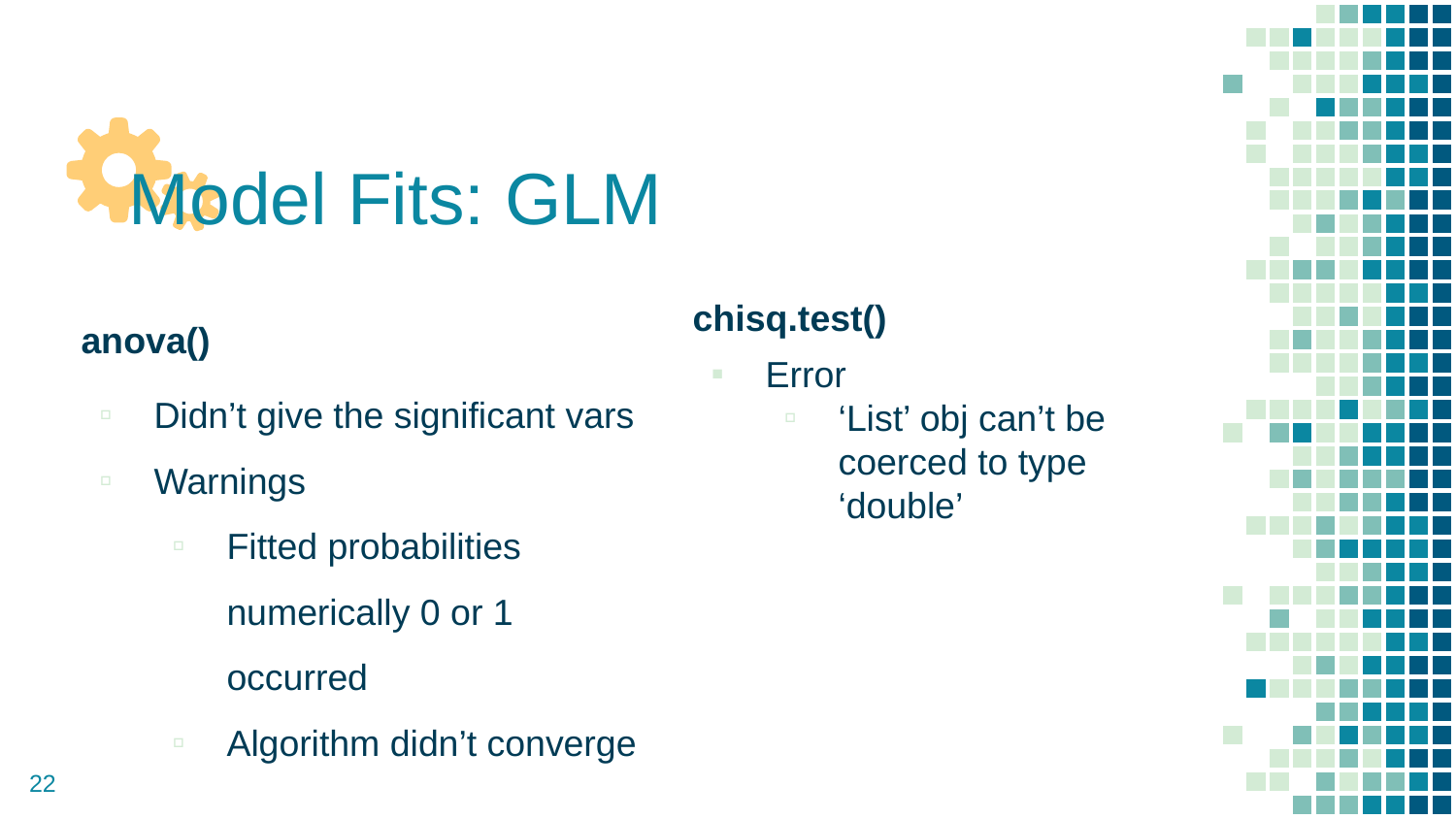

# Model Fits: GLM

anova()
Didn’t give the significant vars
Warnings
Fitted probabilities numerically 0 or 1 occurred
Algorithm didn’t converge
chisq.test()
Error
‘List’ obj can’t be coerced to type ‘double’
22